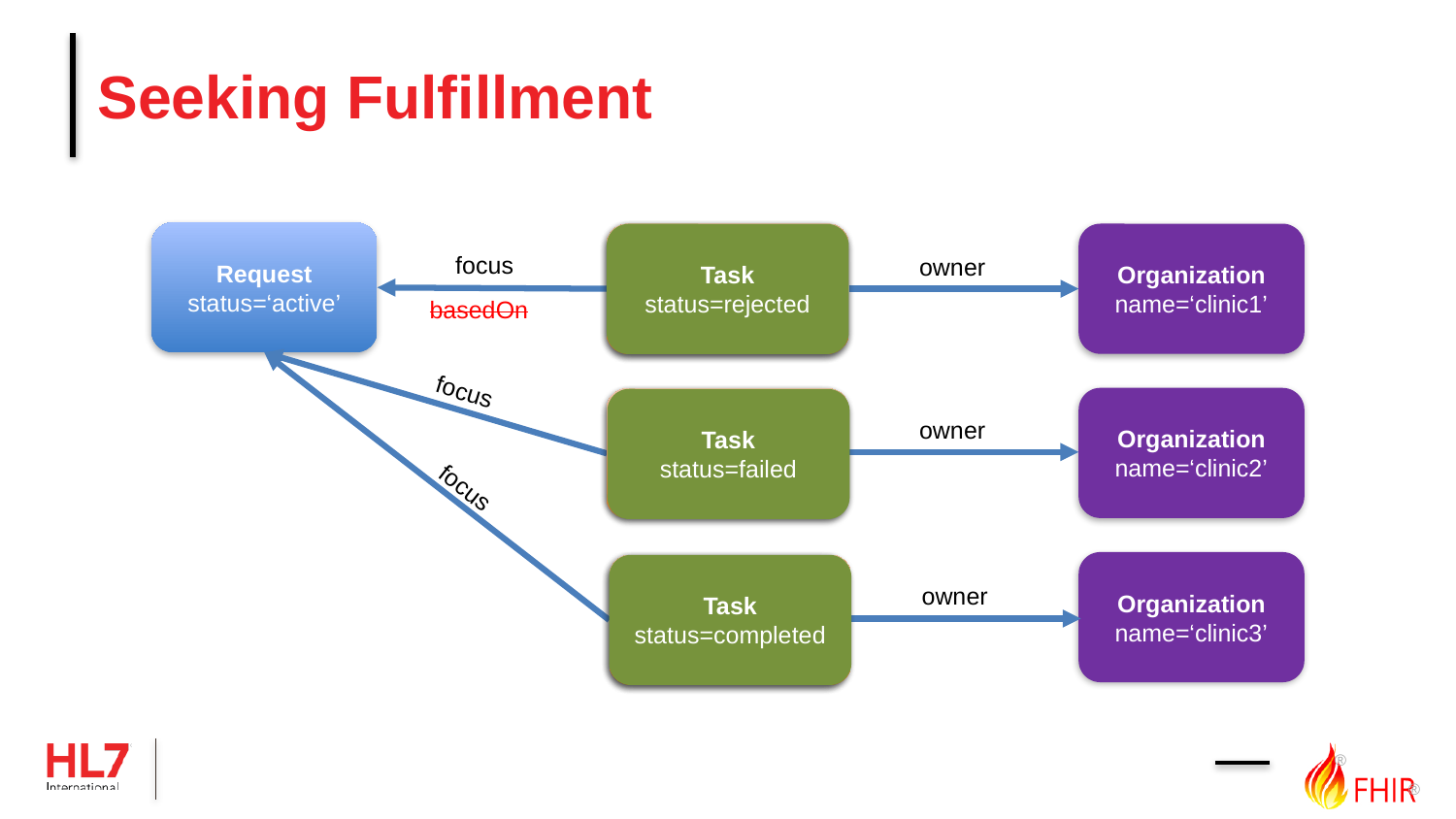

# Seeking Fulfillment
Request
status=‘active’
Task

Organization
name=‘clinic1’
Task
status=requested
Task
status=rejected
focus
owner
basedOn
focus
Task
status=requested
owner
focus
Task
status=requested
owner
Organization
name=‘clinic2’
Task
status=accepted
Task
status=failed
Organization
name=‘clinic3’
Task
status=accepted
Task
status=completed